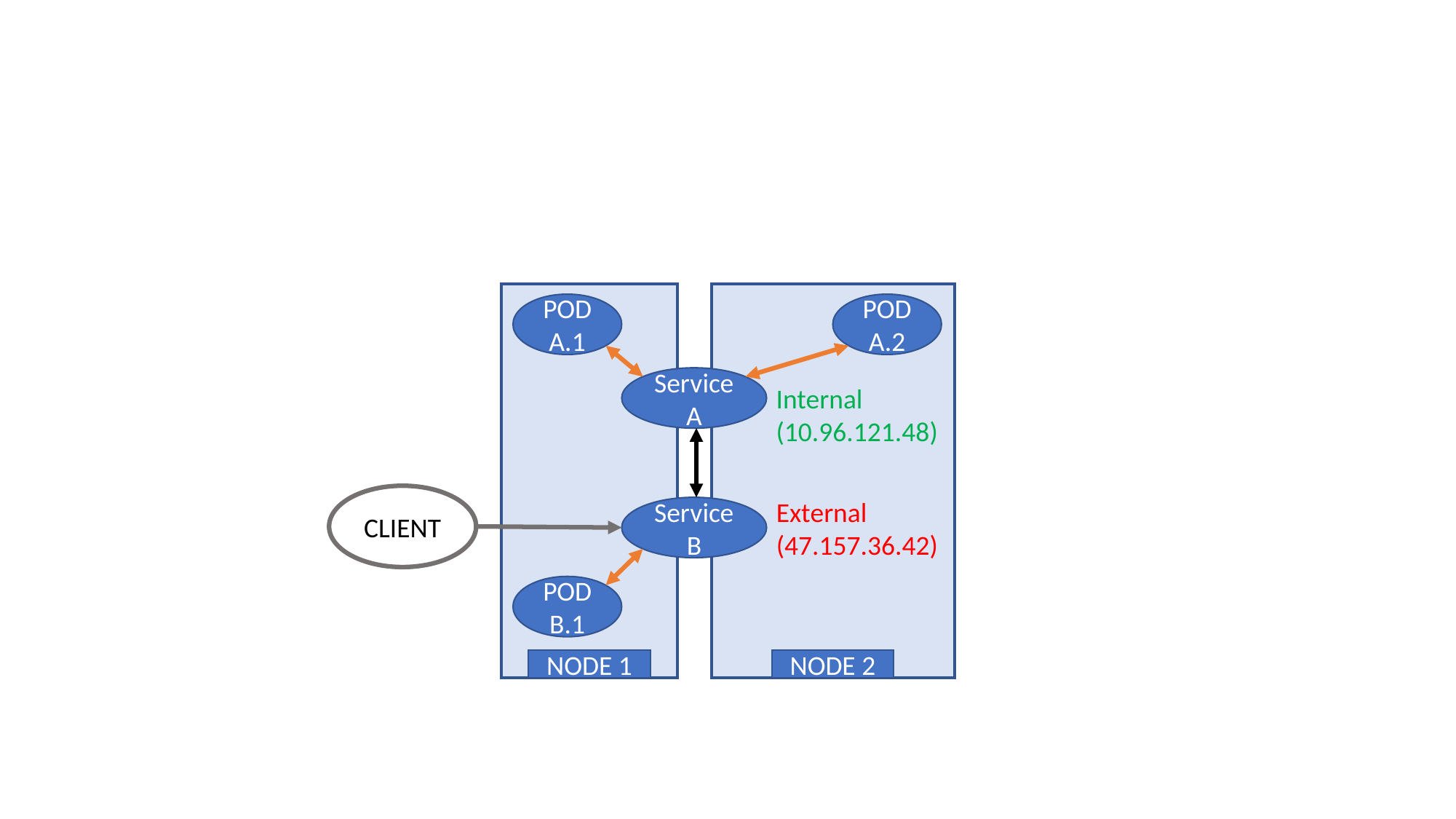

POD A.1
POD A.2
Service A
Internal
(10.96.121.48)
CLIENT
External (47.157.36.42)
Service B
POD B.1
NODE 1
NODE 2